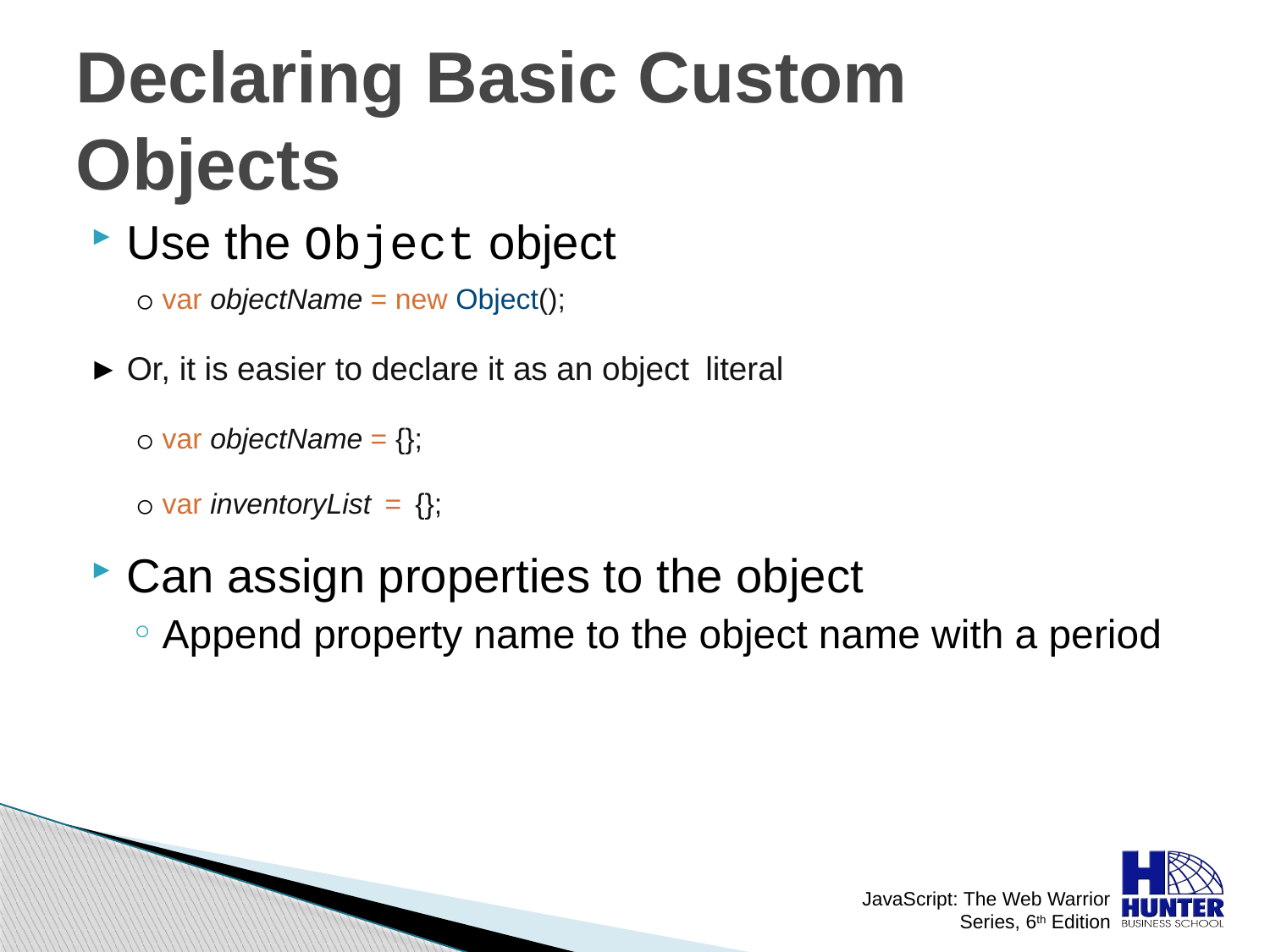

# Declaring Basic Custom Objects
Use the Object object
var objectName = new Object();
Or, it is easier to declare it as an object literal
var objectName = {};
var inventoryList = {};
Can assign properties to the object
Append property name to the object name with a period